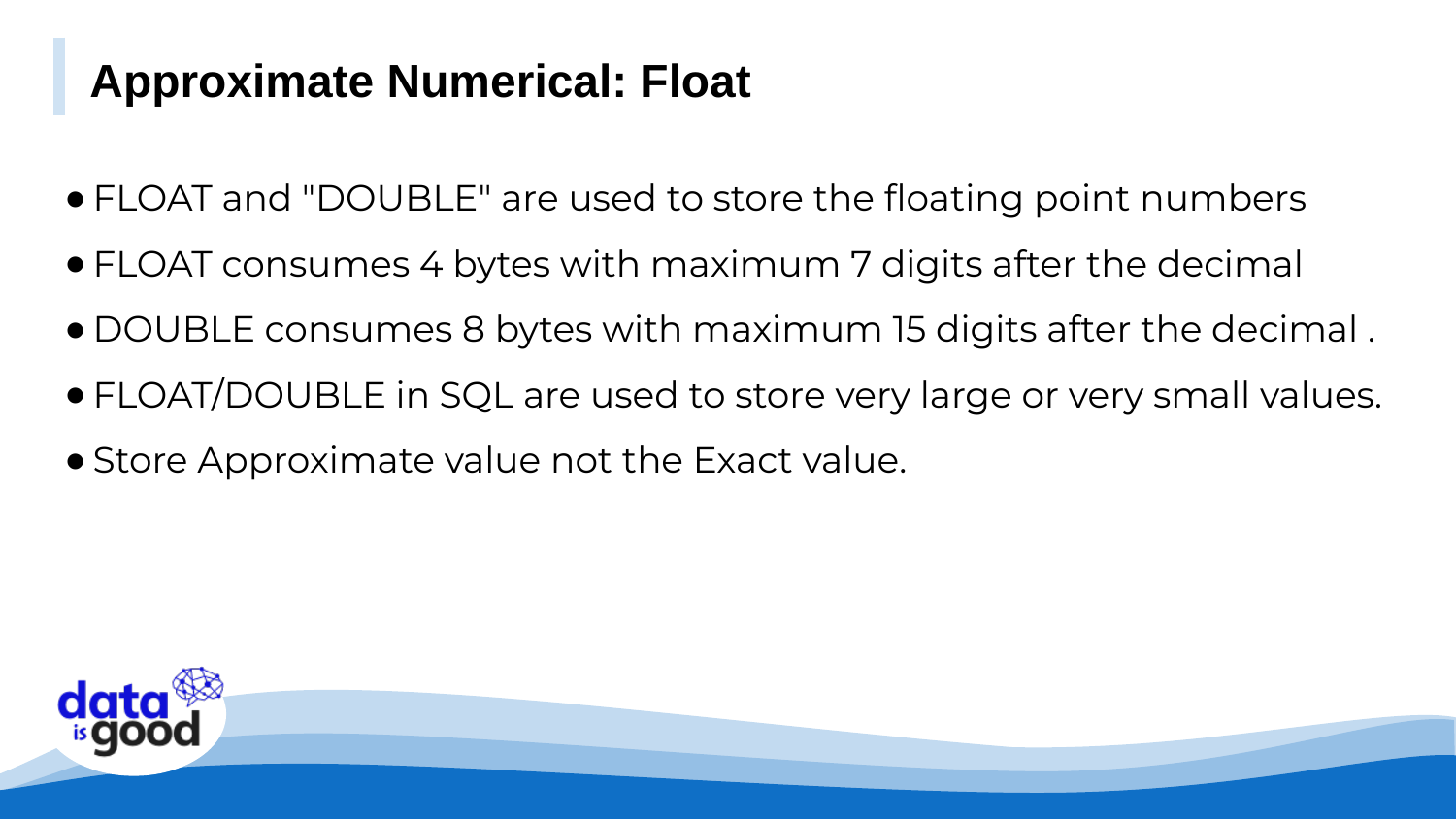

Approximate Numerical: Float
FLOAT and "DOUBLE" are used to store the floating point numbers
FLOAT consumes 4 bytes with maximum 7 digits after the decimal
DOUBLE consumes 8 bytes with maximum 15 digits after the decimal .
FLOAT/DOUBLE in SQL are used to store very large or very small values.
Store Approximate value not the Exact value.